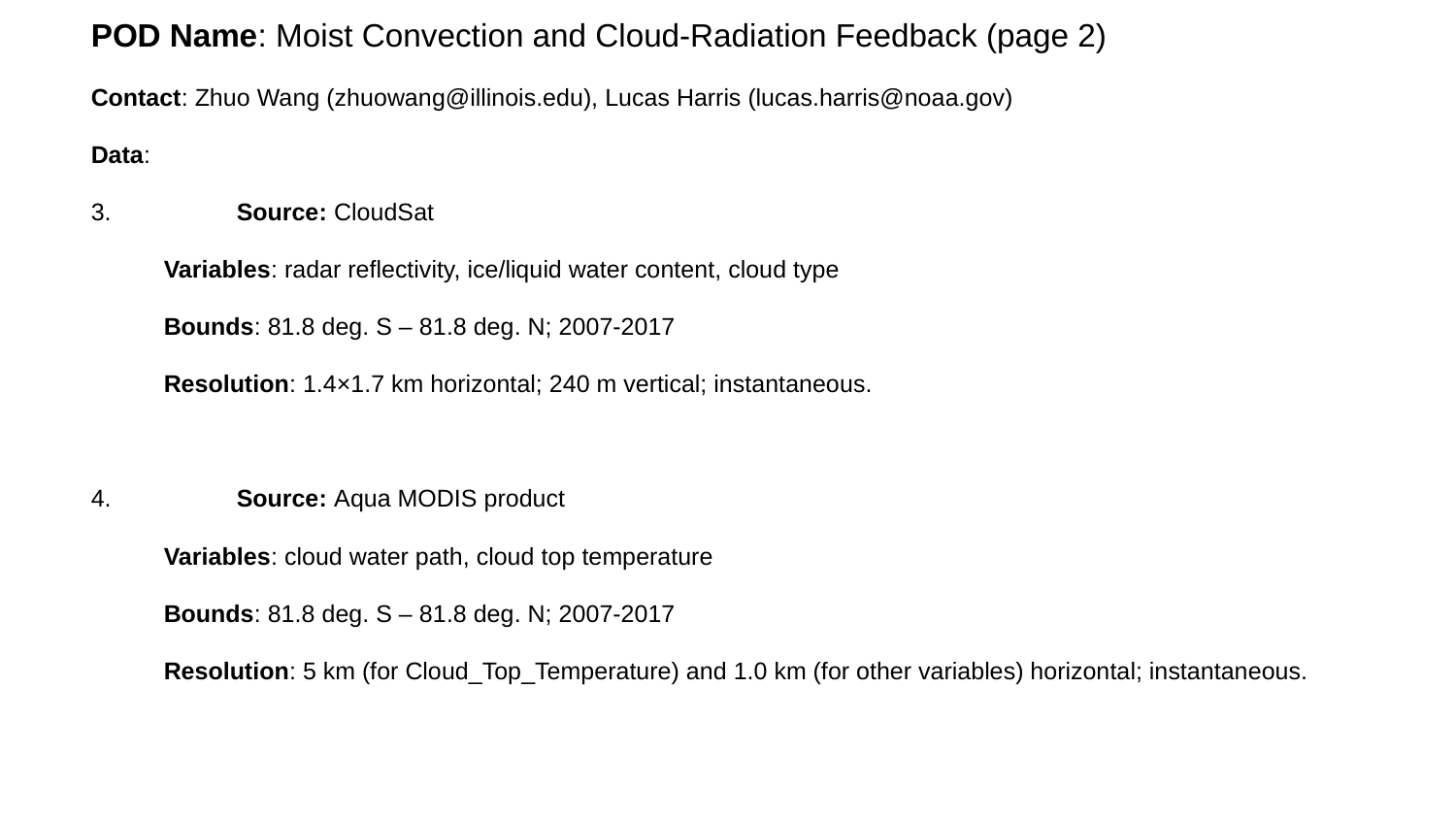

POD Name: Moist Convection and Cloud-Radiation Feedback (page 2)
Contact: Zhuo Wang (zhuowang@illinois.edu), Lucas Harris (lucas.harris@noaa.gov)
Data:
3.	Source: CloudSat
Variables: radar reflectivity, ice/liquid water content, cloud type
Bounds: 81.8 deg. S – 81.8 deg. N; 2007-2017
Resolution: 1.4×1.7 km horizontal; 240 m vertical; instantaneous.

4.	Source: Aqua MODIS product
Variables: cloud water path, cloud top temperature
Bounds: 81.8 deg. S – 81.8 deg. N; 2007-2017
Resolution: 5 km (for Cloud_Top_Temperature) and 1.0 km (for other variables) horizontal; instantaneous.

#